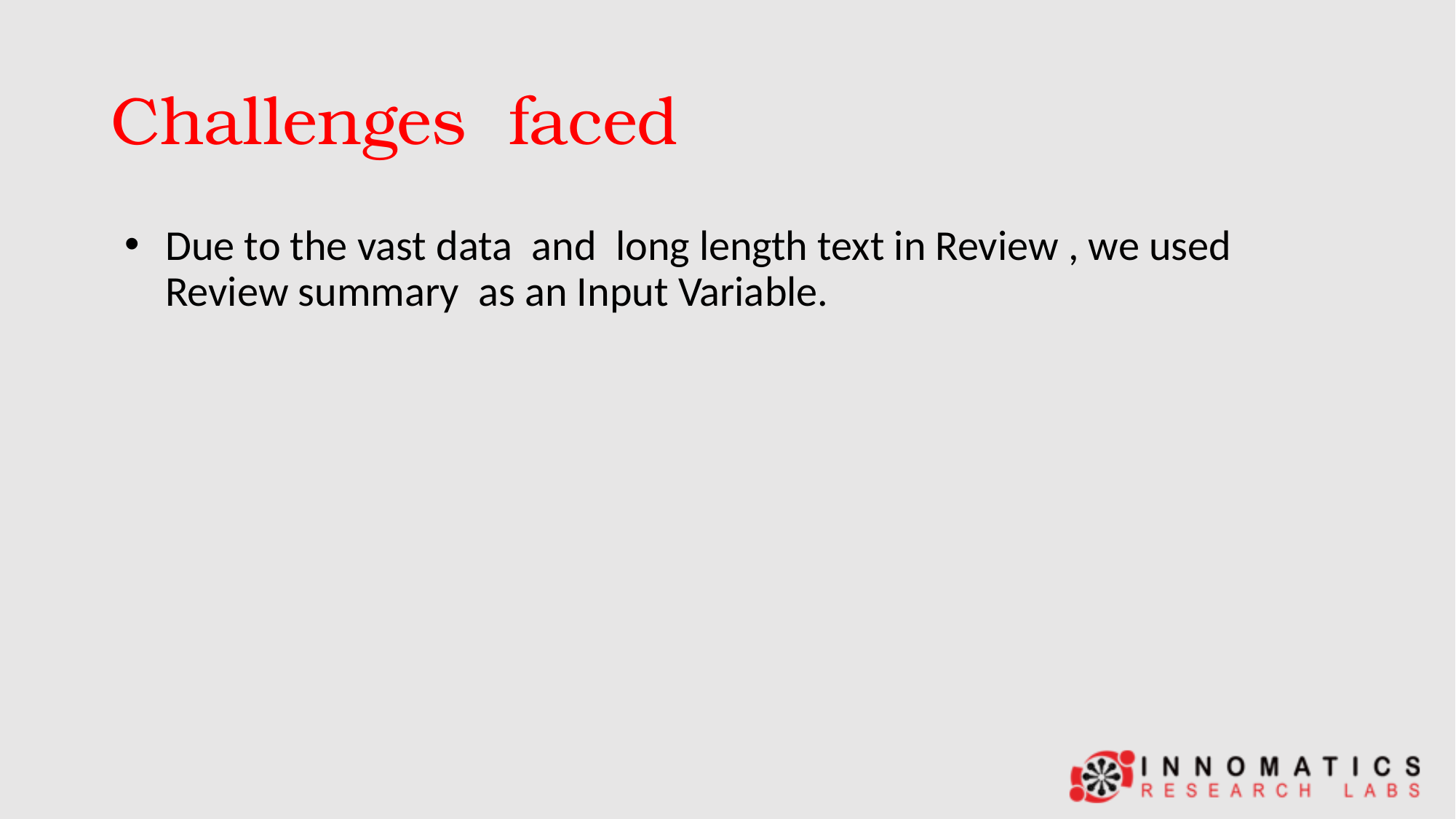

# Challenges  faced
Due to the vast data  and  long length text in Review , we used Review summary  as an Input Variable.